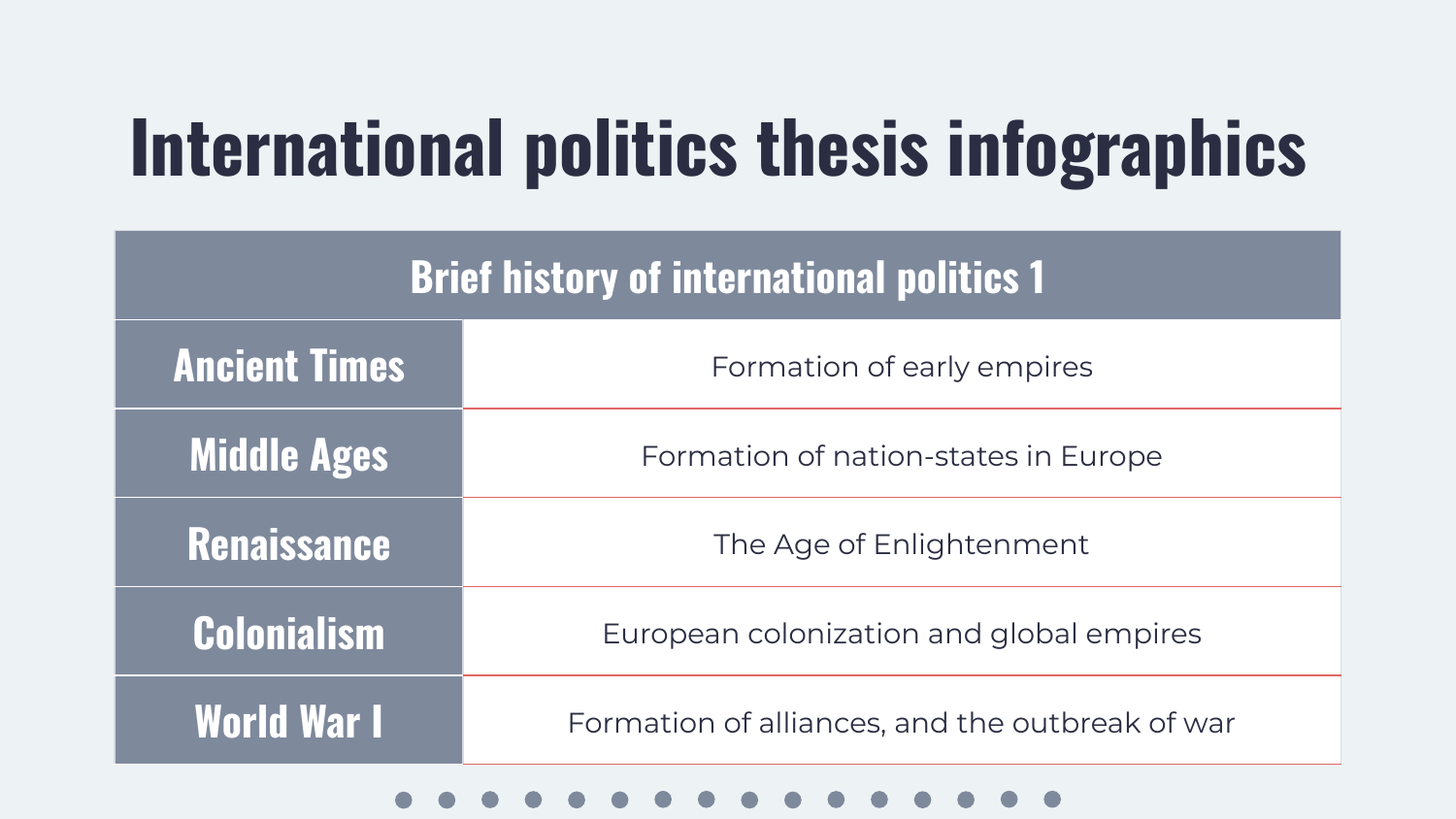

# International politics thesis infographics
| Brief history of international politics 1 |  |
| --- | --- |
| Ancient Times | Formation of early empires |
| Middle Ages | Formation of nation-states in Europe |
| Renaissance | The Age of Enlightenment |
| Colonialism | European colonization and global empires |
| World War I | Formation of alliances, and the outbreak of war |